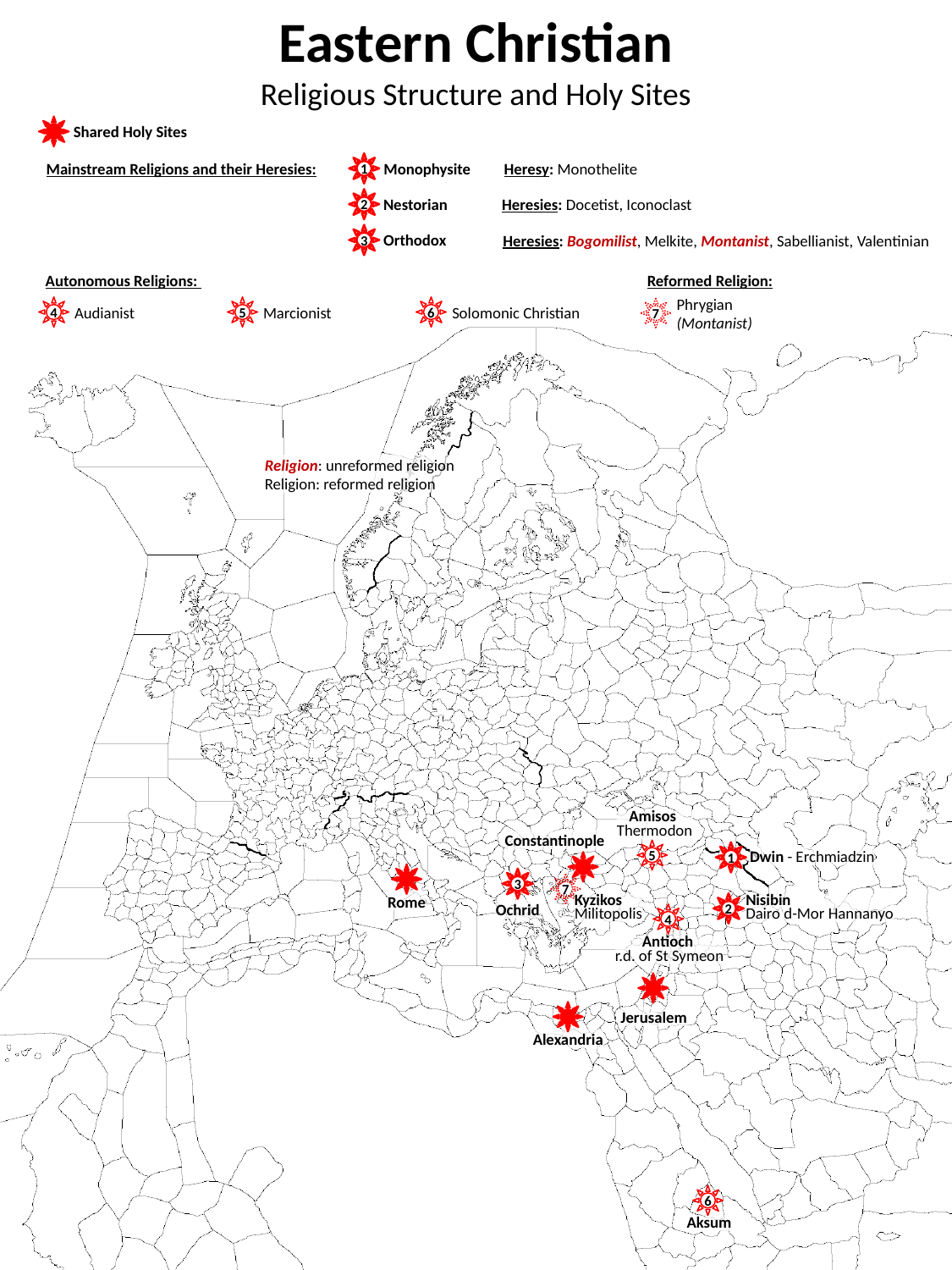

Eastern Christian
Religious Structure and Holy Sites

Shared Holy Sites
Mainstream Religions and their Heresies:
1
Monophysite
Heresy: Monothelite
2
Nestorian
Heresies: Docetist, Iconoclast
3
Orthodox
Heresies: Bogomilist, Melkite, Montanist, Sabellianist, Valentinian
Autonomous Religions:
4
5
6
Audianist
Marcionist
Solomonic Christian
Reformed Religion:
Phrygian
(Montanist)
7
Religion: unreformed religion
Religion: reformed religion
Amisos
Thermodon
Constantinople
5
1
Dwin - Erchmiadzin

3
7
Rome
2
Nisibin
Dairo d-Mor Hannanyo
Kyzikos
Militopolis
Ochrid
4
Antioch
r.d. of St Symeon

Jerusalem
Alexandria
6
Aksum